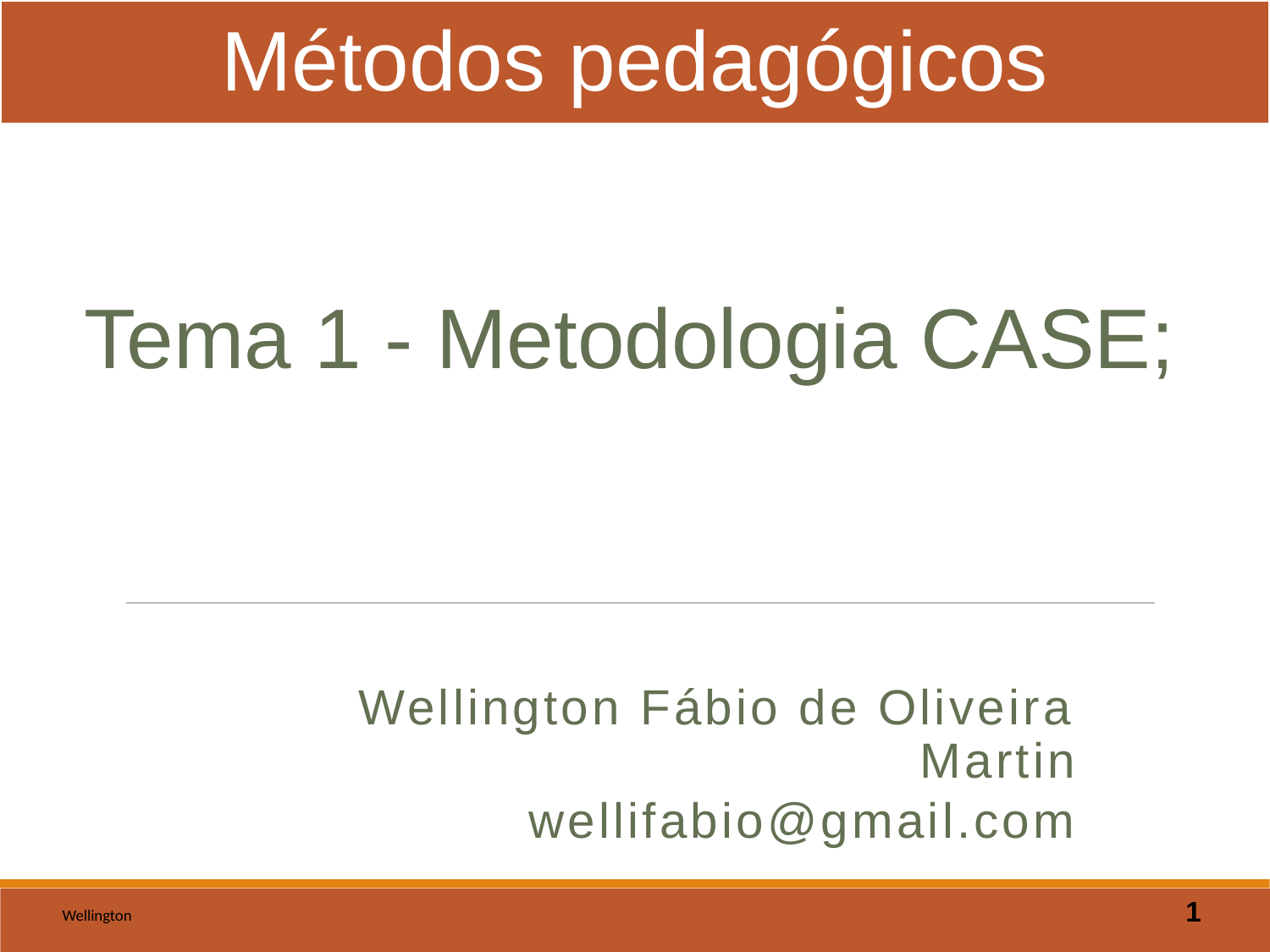

Métodos pedagógicos

Tema 1 - Metodologia CASE;

Wellington Fábio de Oliveira Martin
wellifabio@gmail.com
Wellington
1